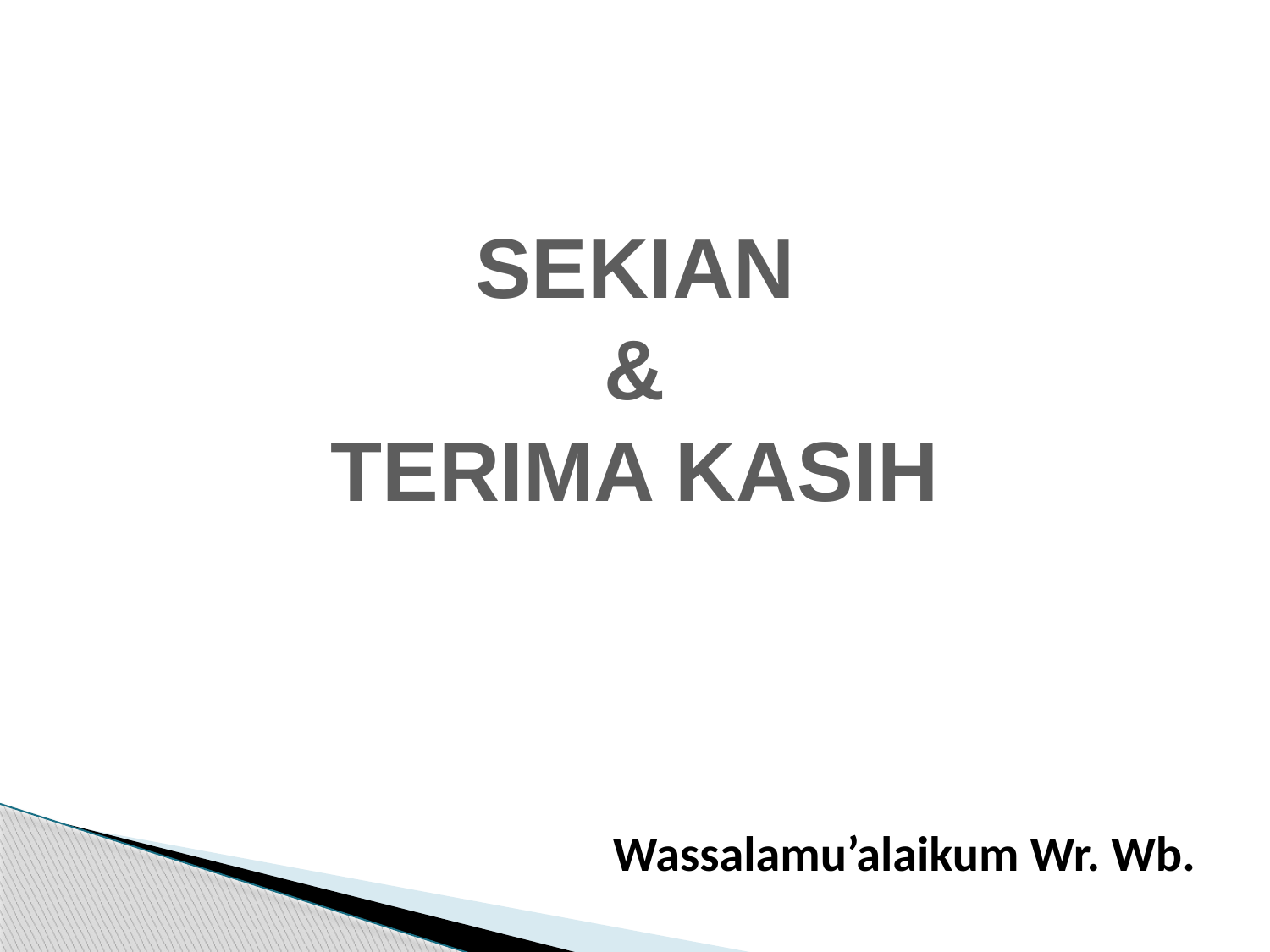

# SEKIAN & TERIMA KASIH
Wassalamu’alaikum Wr. Wb.